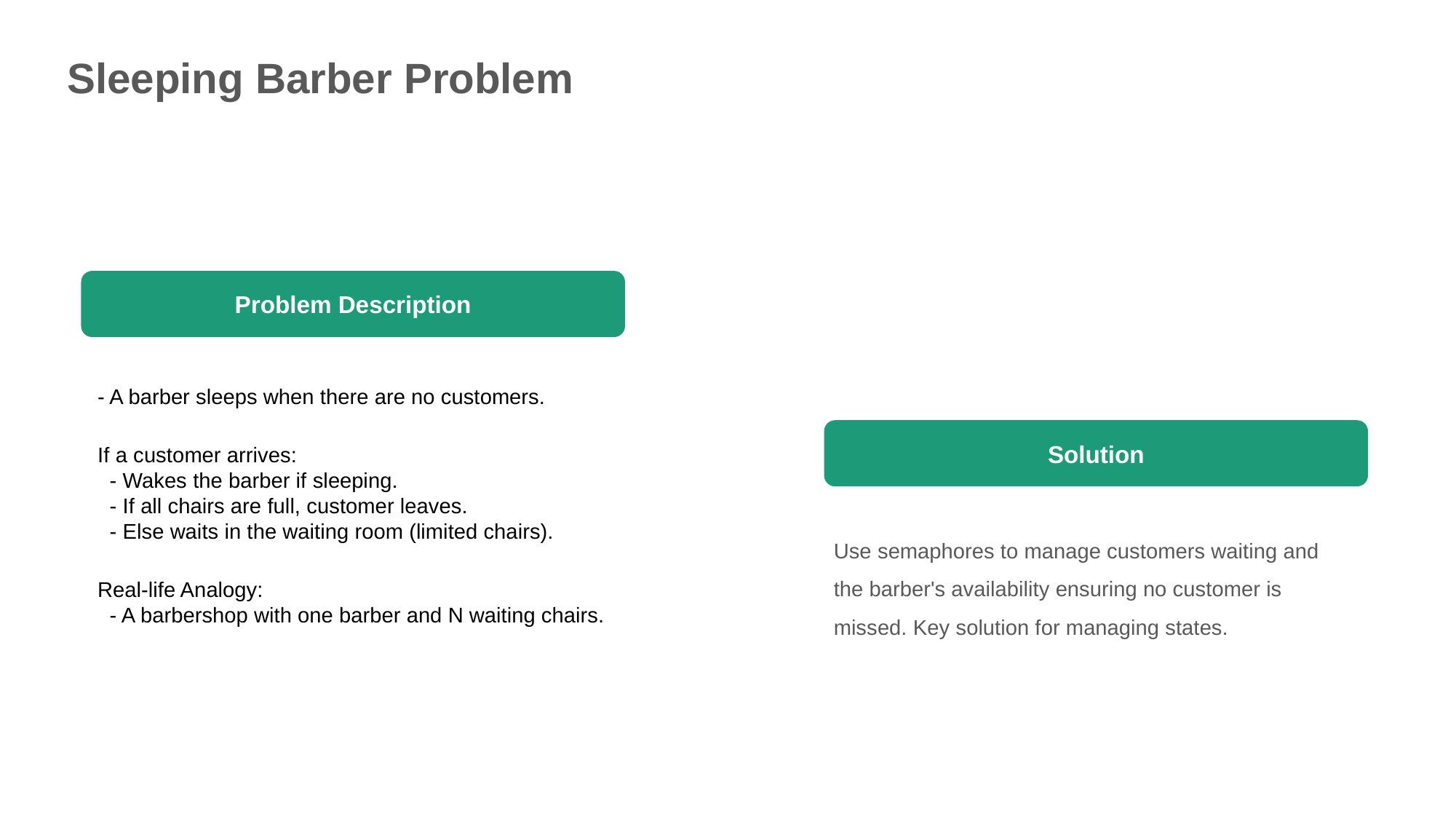

Sleeping Barber Problem

Problem Description

- A barber sleeps when there are no customers.

If a customer arrives:
  - Wakes the barber if sleeping.
  - If all chairs are full, customer leaves.
  - Else waits in the waiting room (limited chairs).

Real-life Analogy:
  - A barbershop with one barber and N waiting chairs.
Solution

Use semaphores to manage customers waiting and the barber's availability ensuring no customer is missed. Key solution for managing states.